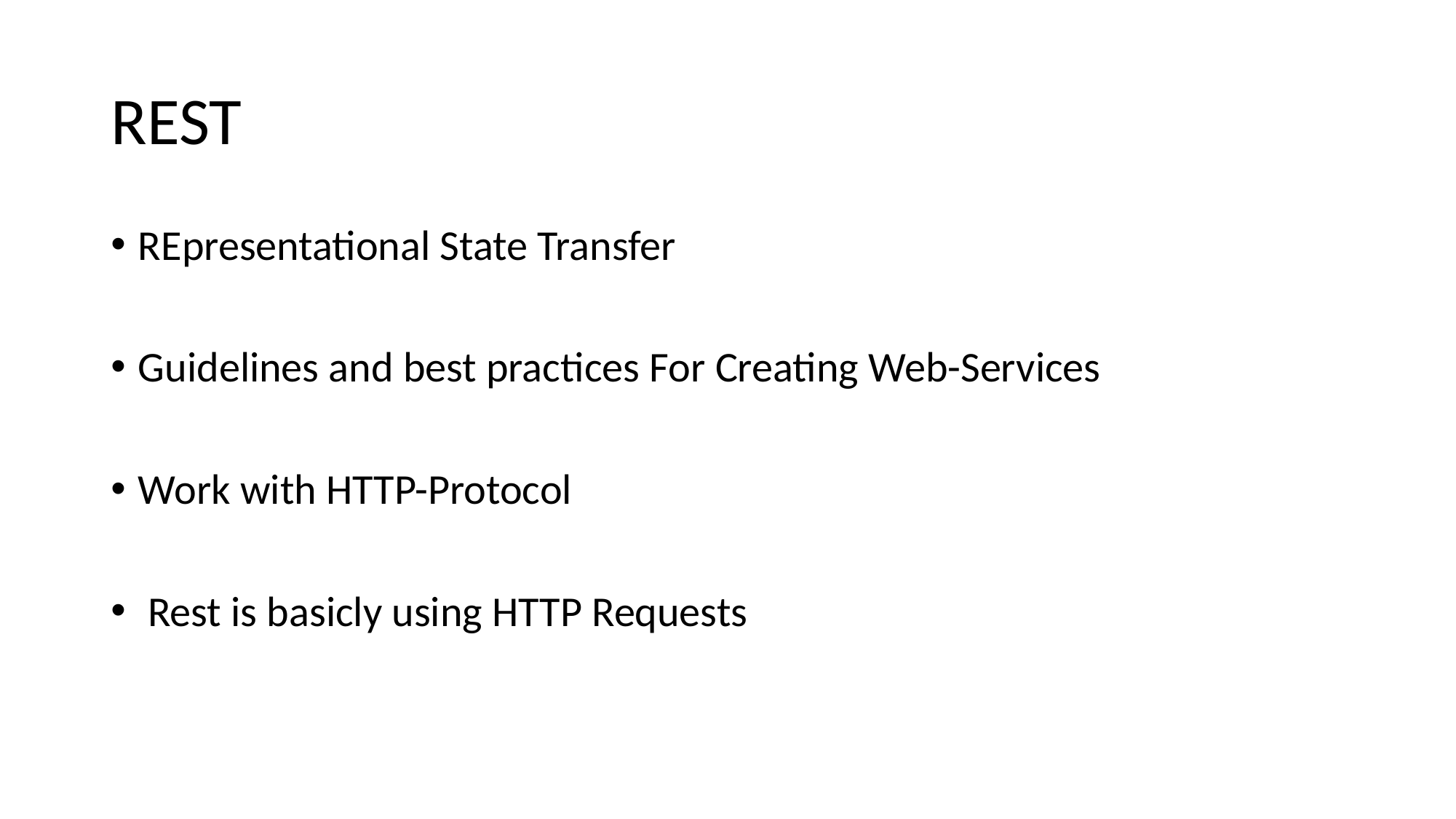

# REST
REpresentational State Transfer

Guidelines and best practices For Creating Web-Services

Work with HTTP-Protocol

 Rest is basicly using HTTP Requests